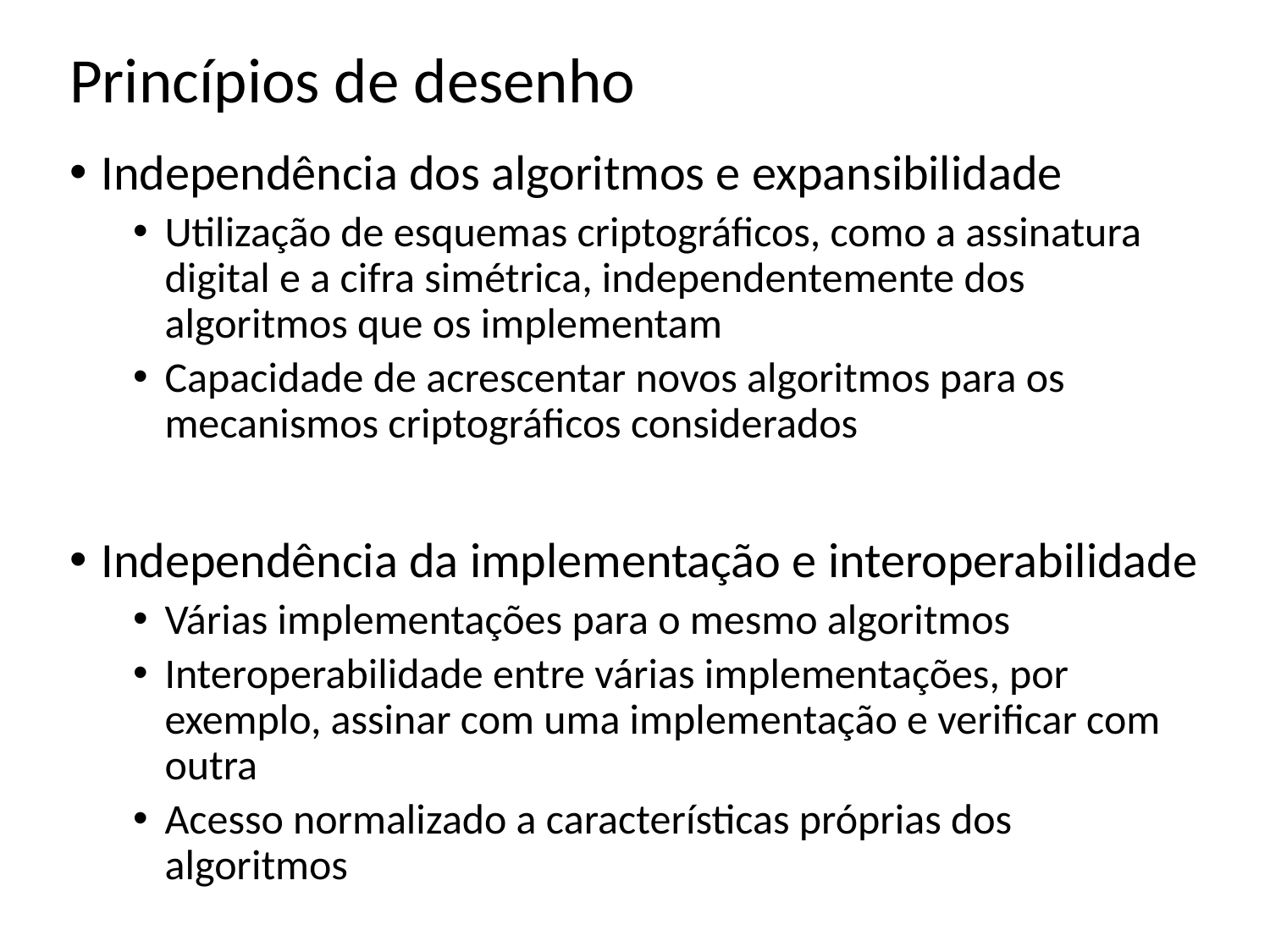

# Princípios de desenho
Independência dos algoritmos e expansibilidade
Utilização de esquemas criptográficos, como a assinatura digital e a cifra simétrica, independentemente dos algoritmos que os implementam
Capacidade de acrescentar novos algoritmos para os mecanismos criptográficos considerados

Independência da implementação e interoperabilidade
Várias implementações para o mesmo algoritmos
Interoperabilidade entre várias implementações, por exemplo, assinar com uma implementação e verificar com outra
Acesso normalizado a características próprias dos algoritmos